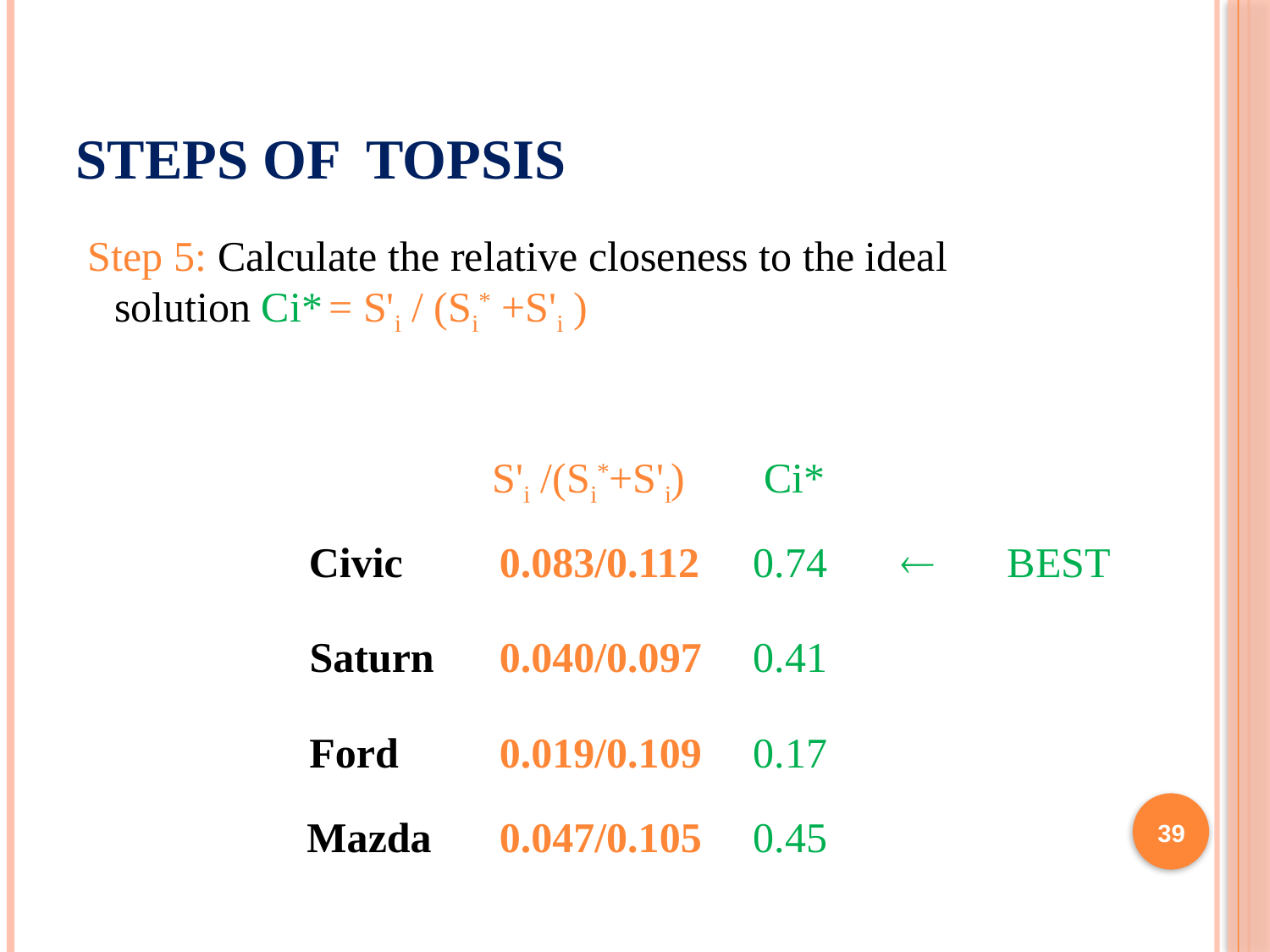

# Steps of  TOPSIS
 Step 5: Calculate the relative closeness to the ideal solution Ci* = S'i / (Si* +S'i )

S'i /(Si*+S'i)
Ci*
Civic
0.083/0.112	0.74	 ←	BEST
Saturn
0.040/0.097	0.41
Ford
0.019/0.109	0.17
39
Mazda
0.047/0.105	0.45